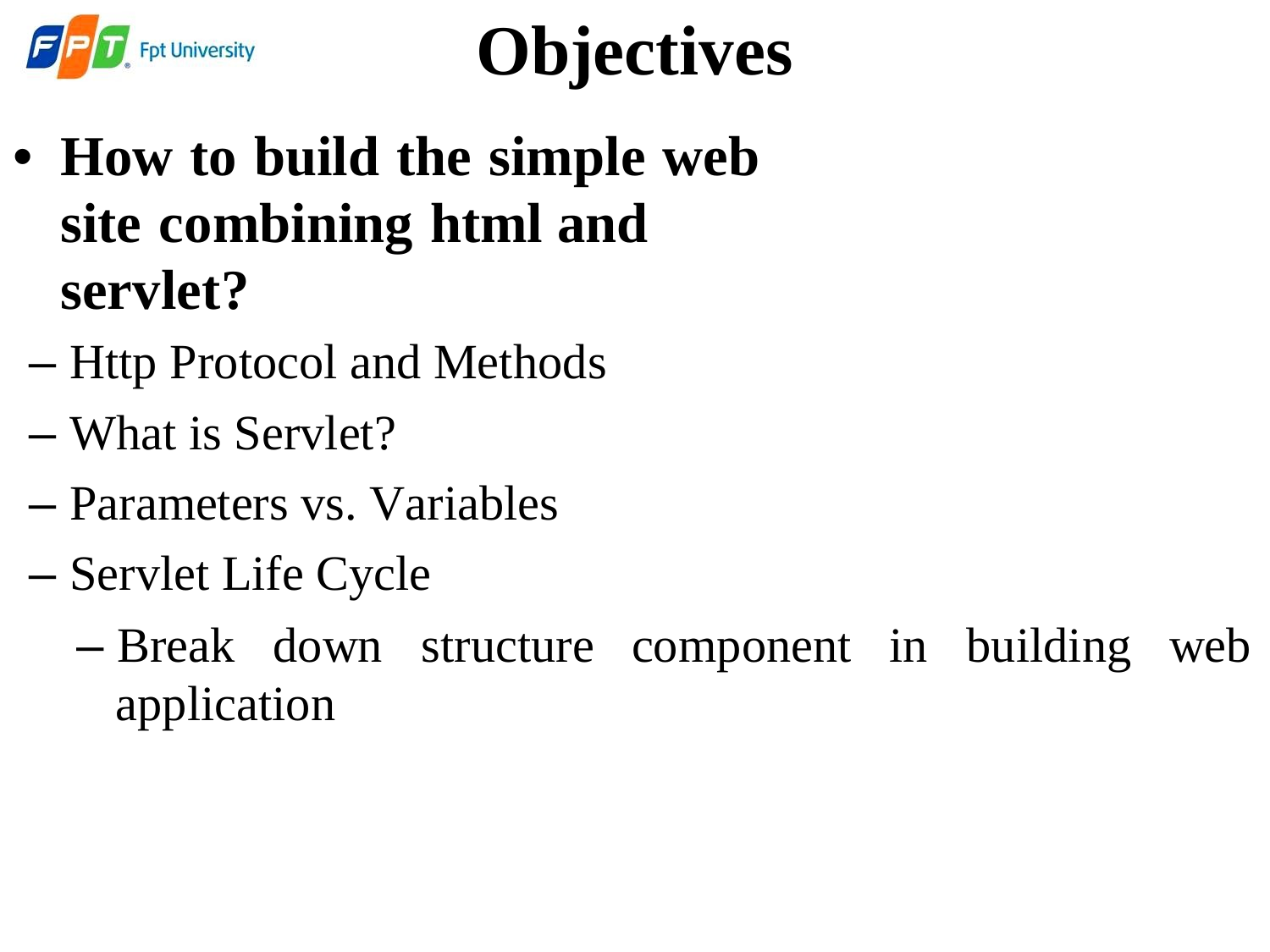

Objectives
•	How to build the simple web site combining html and servlet?
– Http Protocol and Methods
– What is Servlet?
– Parameters vs. Variables
– Servlet Life Cycle
– Break   down   structure   component   in   building   web application